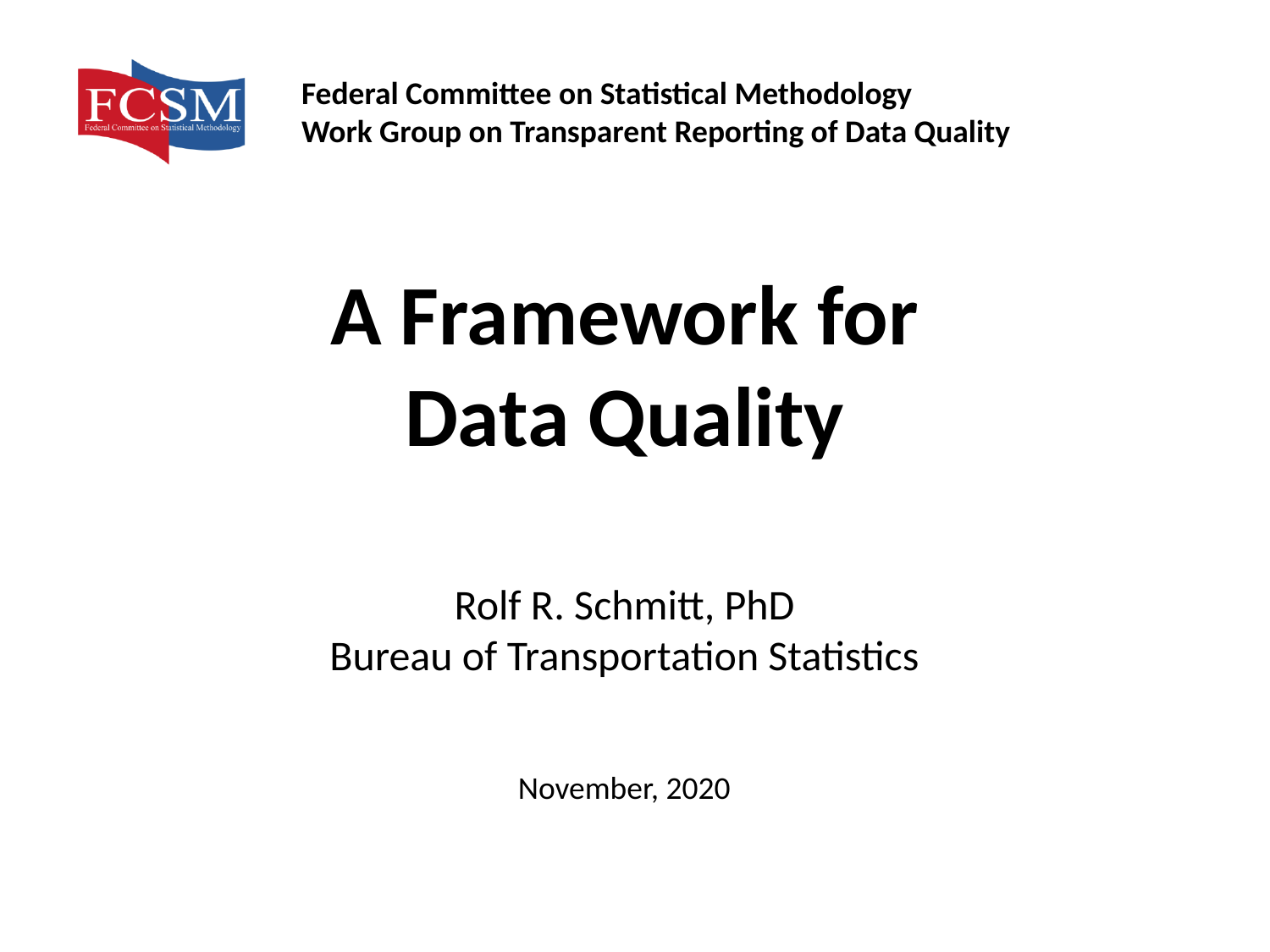

A Framework for
Data Quality
Rolf R. Schmitt, PhD
Bureau of Transportation Statistics
November, 2020